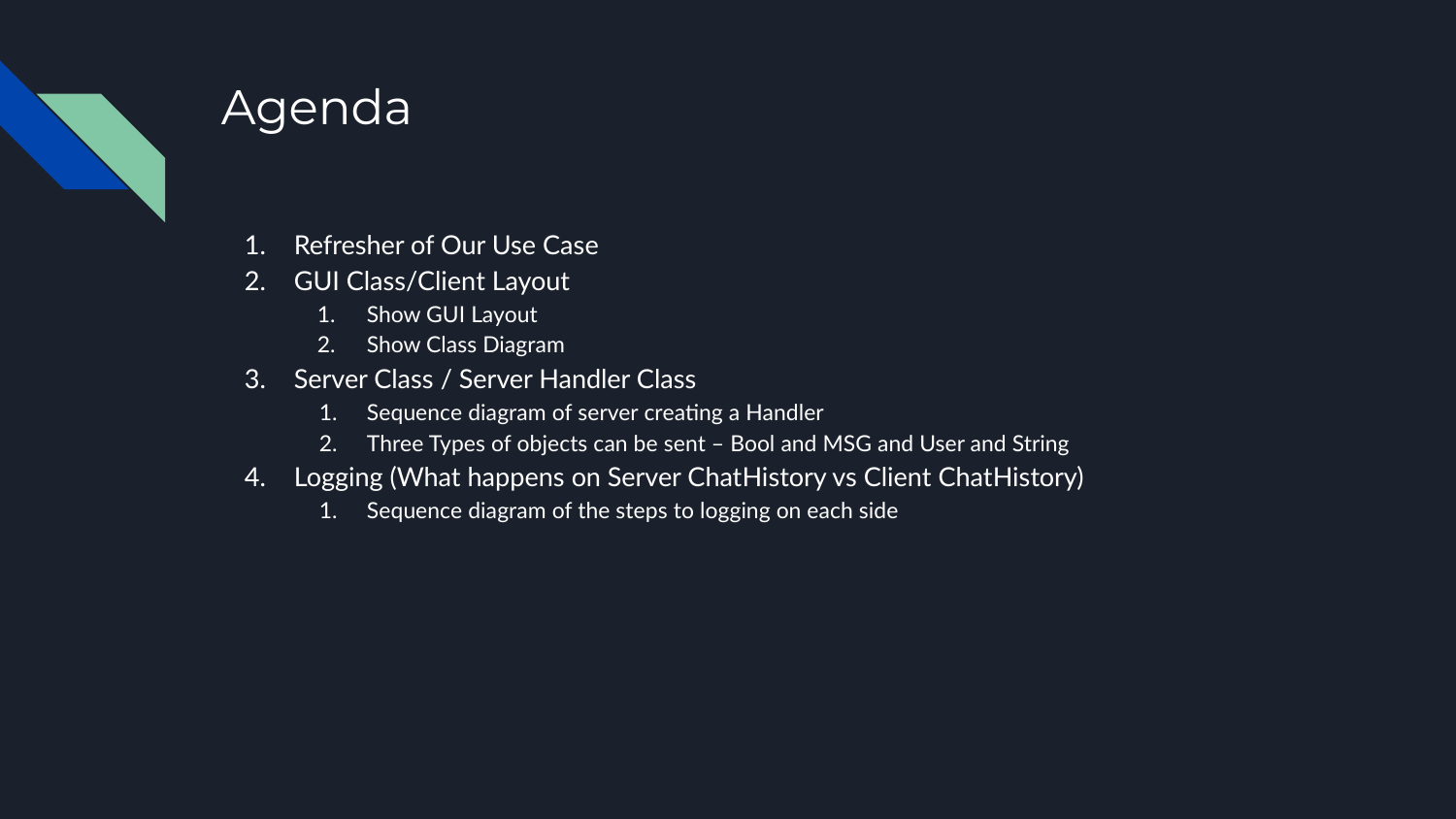

# Agenda

Refresher of Our Use Case
GUI Class/Client Layout
Show GUI Layout
Show Class Diagram
Server Class / Server Handler Class
Sequence diagram of server creating a Handler
Three Types of objects can be sent – Bool and MSG and User and String
Logging (What happens on Server ChatHistory vs Client ChatHistory)
Sequence diagram of the steps to logging on each side